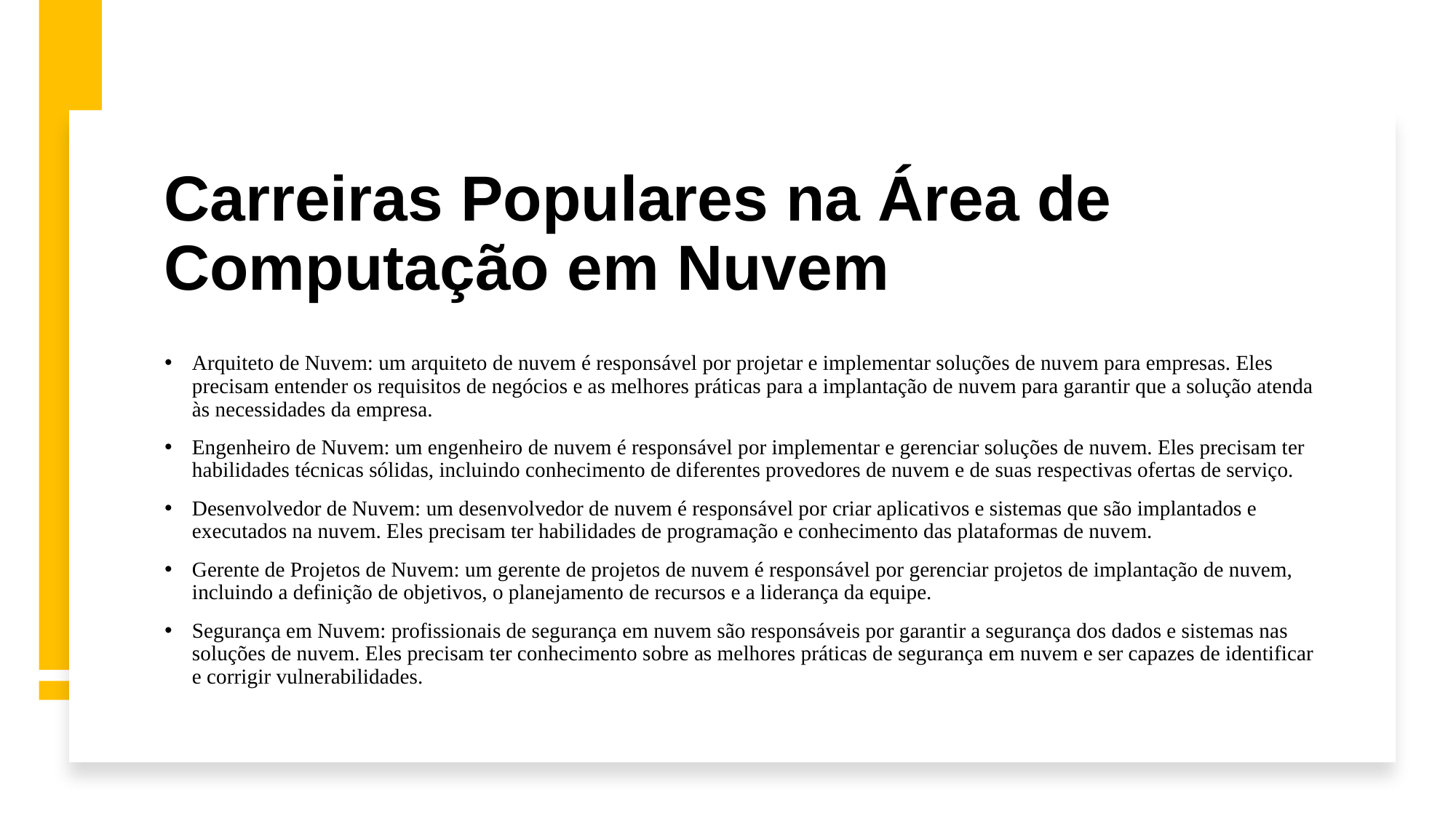

# Carreiras Populares na Área de Computação em Nuvem

Arquiteto de Nuvem: um arquiteto de nuvem é responsável por projetar e implementar soluções de nuvem para empresas. Eles precisam entender os requisitos de negócios e as melhores práticas para a implantação de nuvem para garantir que a solução atenda às necessidades da empresa.
Engenheiro de Nuvem: um engenheiro de nuvem é responsável por implementar e gerenciar soluções de nuvem. Eles precisam ter habilidades técnicas sólidas, incluindo conhecimento de diferentes provedores de nuvem e de suas respectivas ofertas de serviço.
Desenvolvedor de Nuvem: um desenvolvedor de nuvem é responsável por criar aplicativos e sistemas que são implantados e executados na nuvem. Eles precisam ter habilidades de programação e conhecimento das plataformas de nuvem.
Gerente de Projetos de Nuvem: um gerente de projetos de nuvem é responsável por gerenciar projetos de implantação de nuvem, incluindo a definição de objetivos, o planejamento de recursos e a liderança da equipe.
Segurança em Nuvem: profissionais de segurança em nuvem são responsáveis por garantir a segurança dos dados e sistemas nas soluções de nuvem. Eles precisam ter conhecimento sobre as melhores práticas de segurança em nuvem e ser capazes de identificar e corrigir vulnerabilidades.